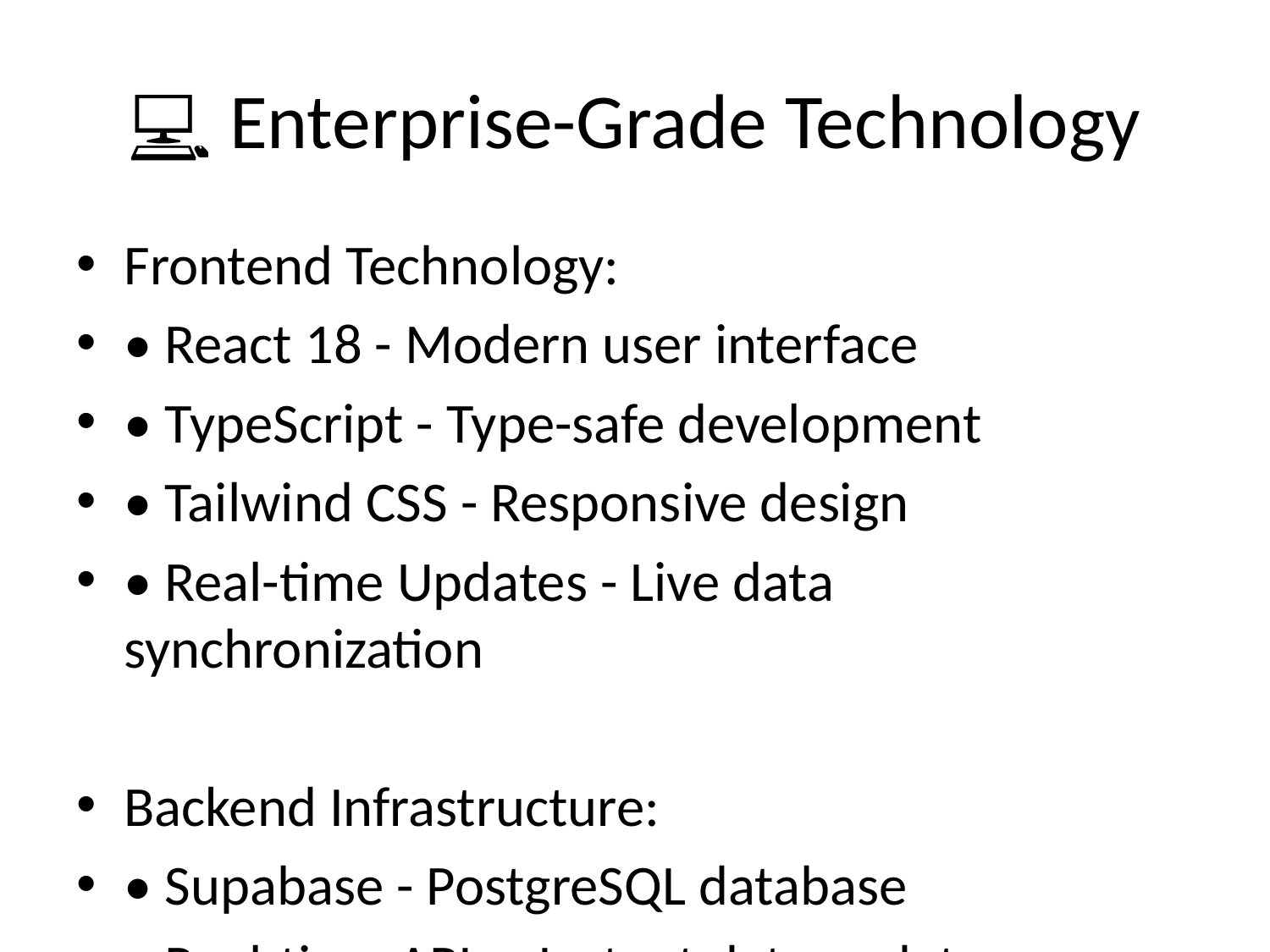

# 💻 Enterprise-Grade Technology
Frontend Technology:
• React 18 - Modern user interface
• TypeScript - Type-safe development
• Tailwind CSS - Responsive design
• Real-time Updates - Live data synchronization

Backend Infrastructure:
• Supabase - PostgreSQL database
• Real-time APIs - Instant data updates
• Authentication - Secure user management
• File Storage - Document management

Deployment & Hosting:
• Netlify - Global CDN deployment
• Automatic Scaling - Traffic-based scaling
• SSL Security - End-to-end encryption
• 99.9% Uptime - Enterprise reliability